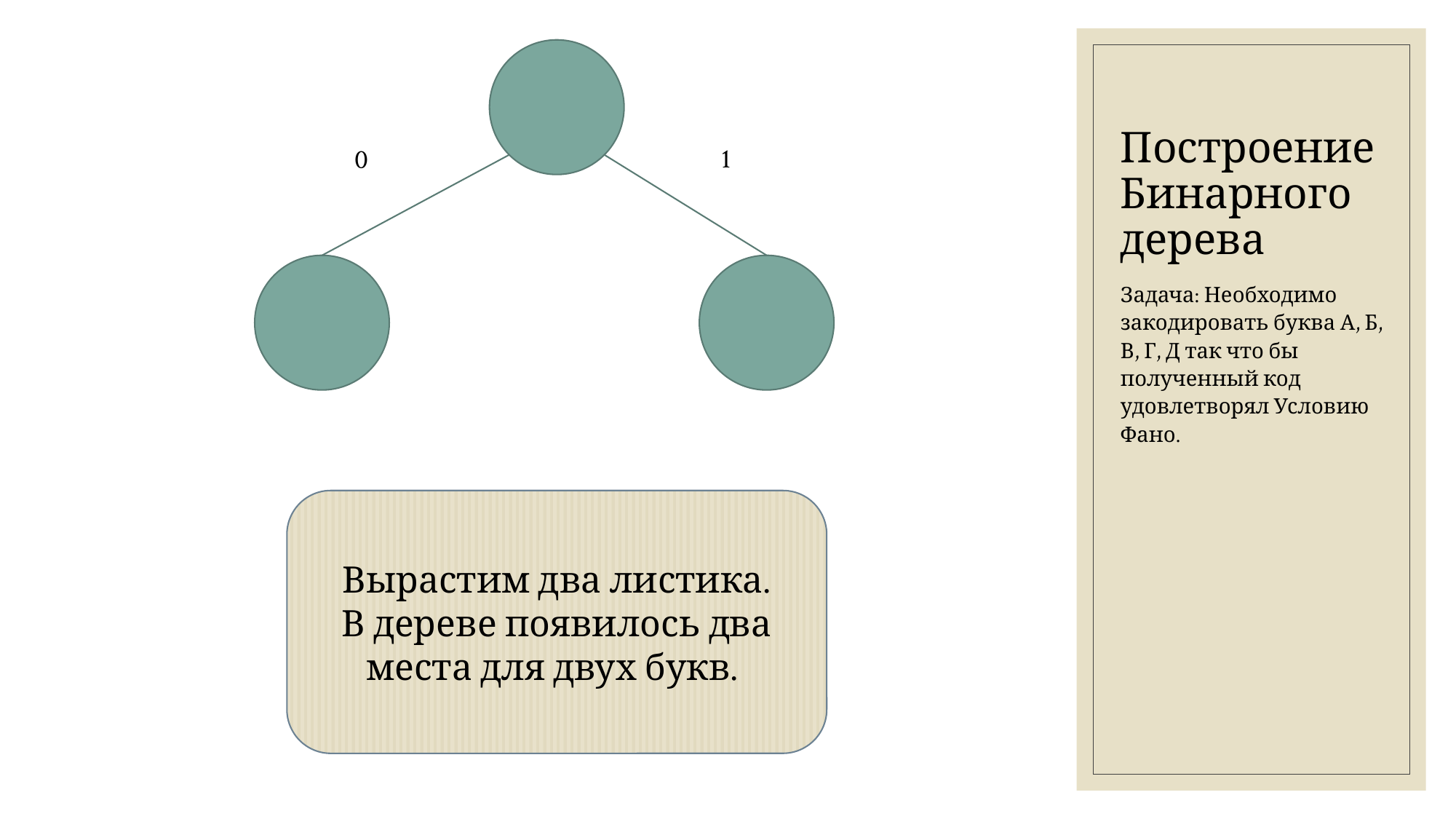

# Построение Бинарного дерева
1
0

Задача: Необходимо закодировать буква А, Б, В, Г, Д так что бы полученный код удовлетворял Условию Фано.
Вырастим два листика.
В дереве появилось два места для двух букв.